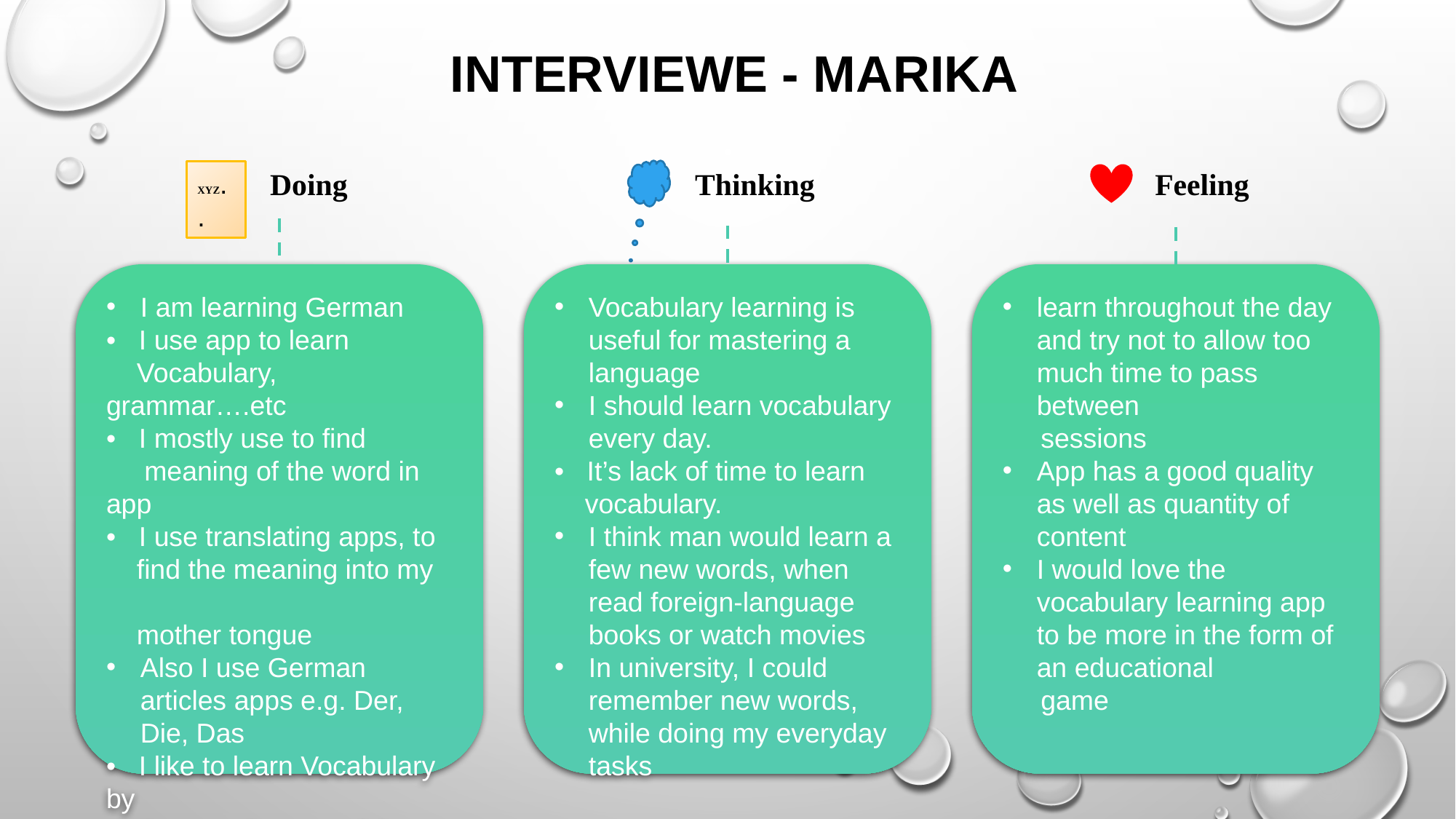

INTERVIEWE - Marika
Doing
XYZ..
 Thinking

Feeling

I am learning German
•   I use app to learn
    Vocabulary, grammar….etc
•   I mostly use to find
     meaning of the word in app
•   I use translating apps, to
    find the meaning into my
    mother tongue
Also I use German articles apps e.g. Der, Die, Das
•   I like to learn Vocabulary by
    the apps because it is
    easy, Convenient and playful
Vocabulary learning is useful for mastering a language
I should learn vocabulary every day.
•   It’s lack of time to learn
    vocabulary.
I think man would learn a few new words, when read foreign-language books or watch movies
In university, I could remember new words, while doing my everyday tasks

learn throughout the day and try not to allow too much time to pass between
     sessions
App has a good quality as well as quantity of content
I would love the vocabulary learning app to be more in the form of an educational
     game